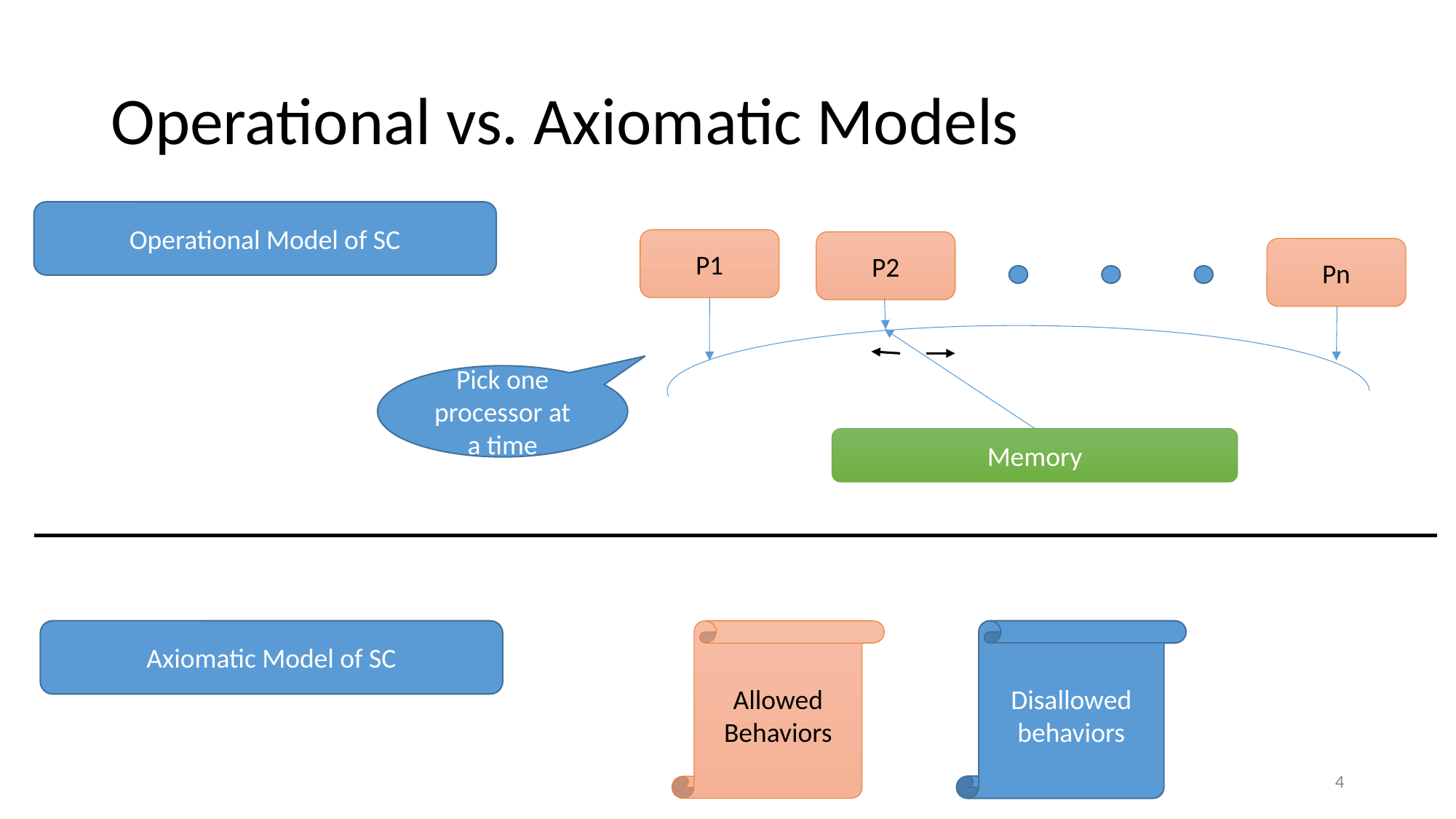

# Operational vs. Axiomatic Models
Operational Model of SC
P1
P2
Pn

Pick one processor at a time
Memory
Axiomatic Model of SC
Allowed Behaviors
Disallowed behaviors
4